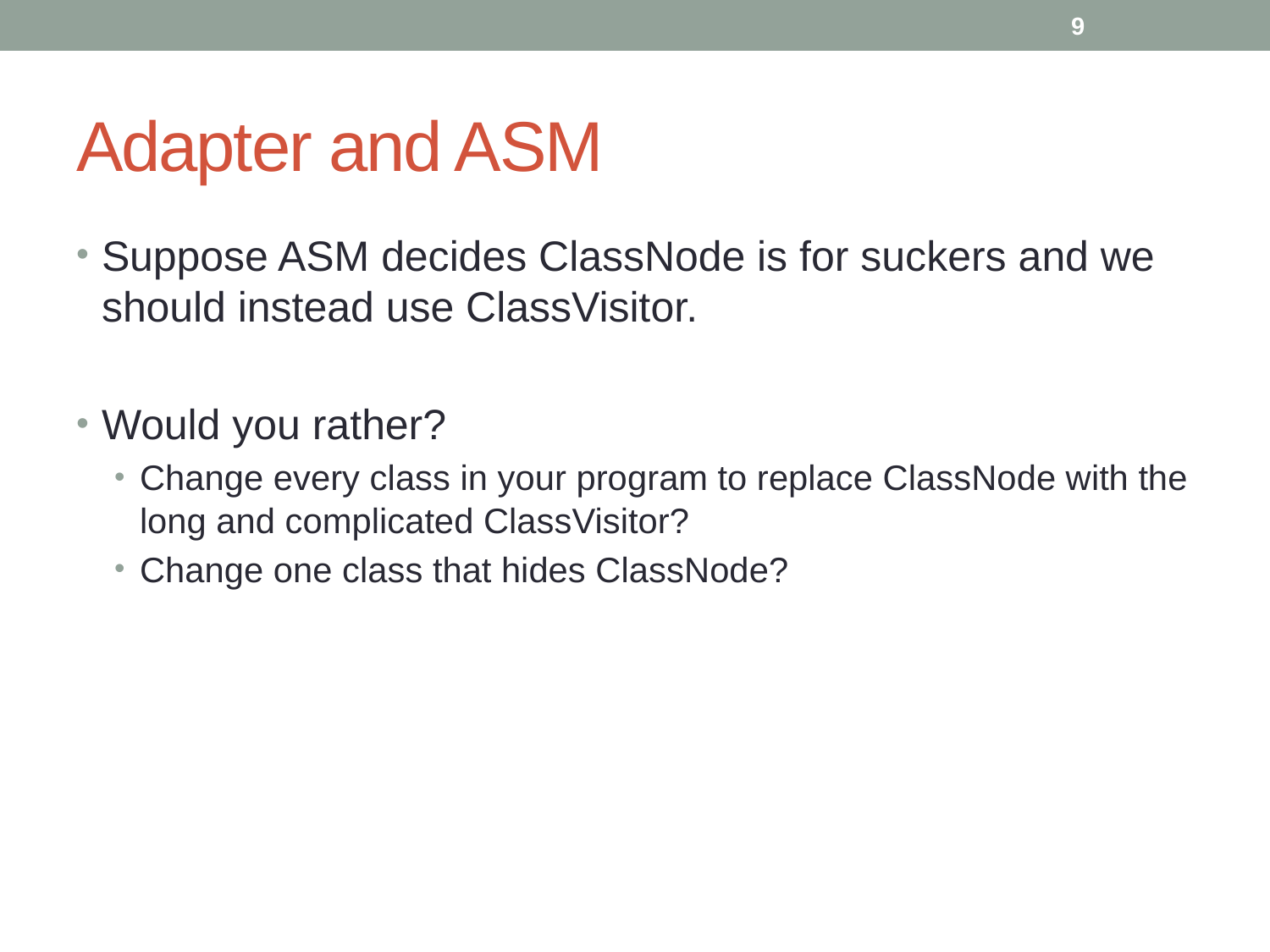

9
# Adapter and ASM
Suppose ASM decides ClassNode is for suckers and we should instead use ClassVisitor.

Would you rather?
Change every class in your program to replace ClassNode with the long and complicated ClassVisitor?
Change one class that hides ClassNode?